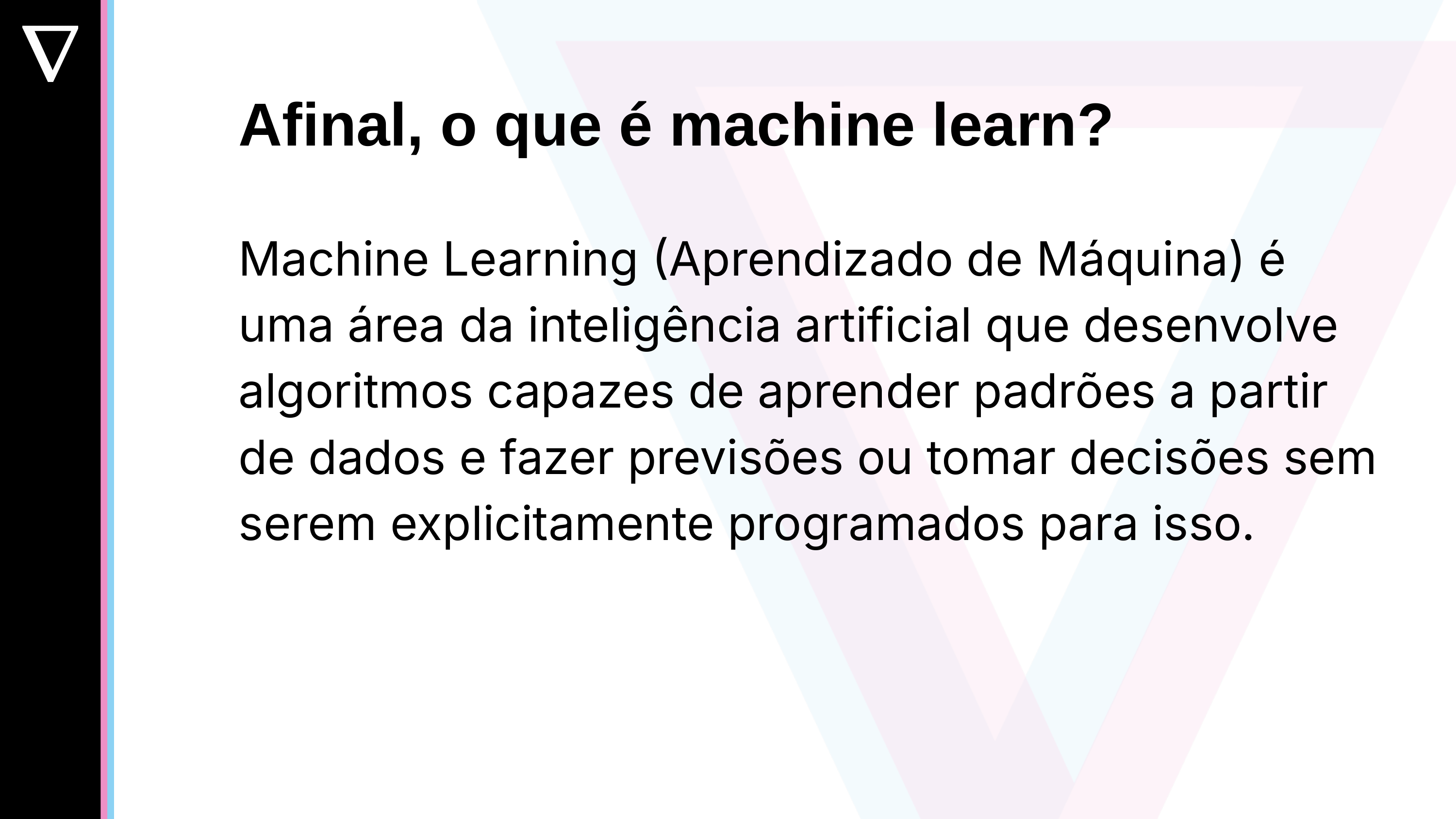

Afinal, o que é machine learn?
Machine Learning (Aprendizado de Máquina) é uma área da inteligência artificial que desenvolve algoritmos capazes de aprender padrões a partir de dados e fazer previsões ou tomar decisões sem serem explicitamente programados para isso.